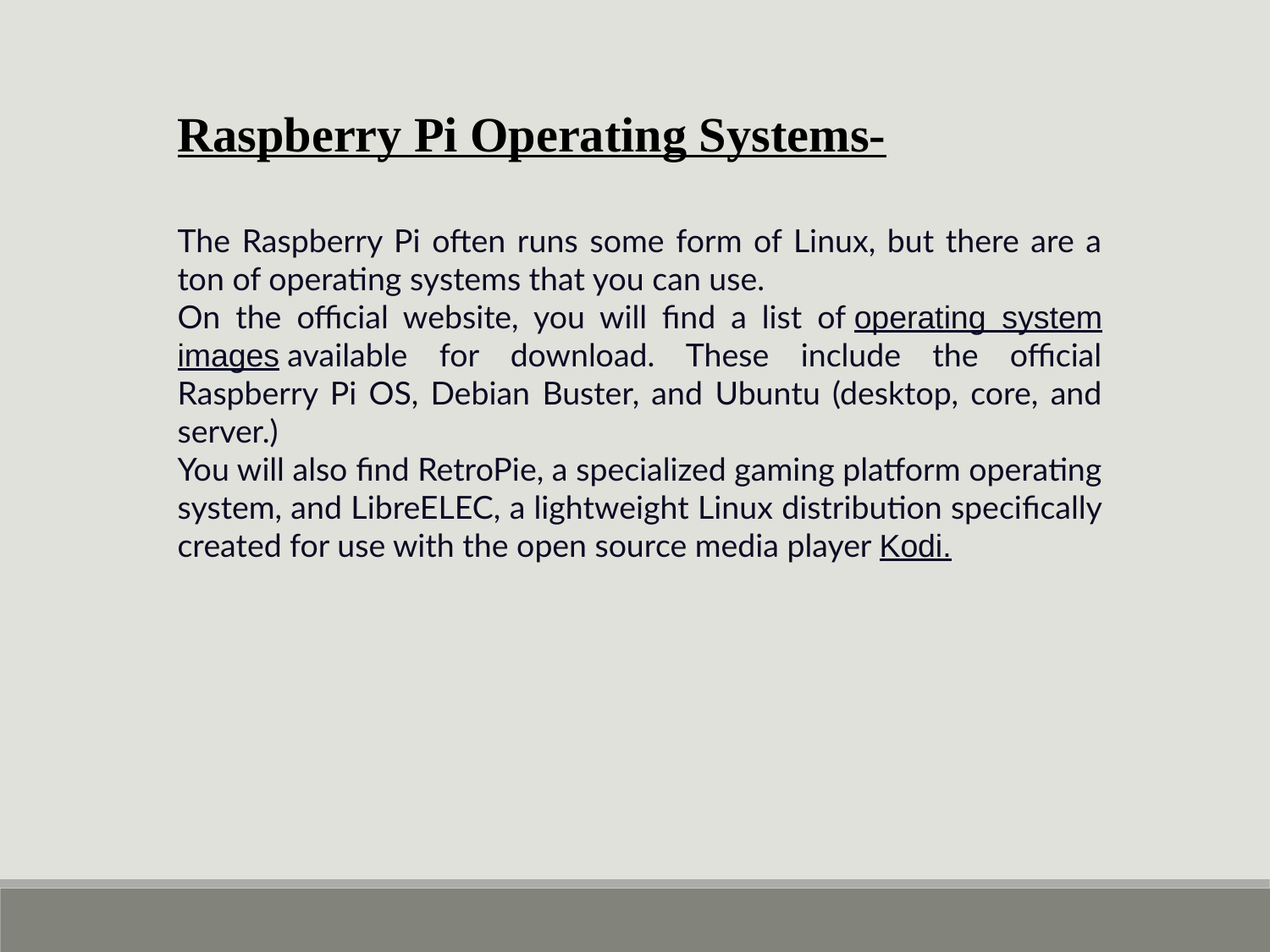

Raspberry Pi Operating Systems-

The Raspberry Pi often runs some form of Linux, but there are a ton of operating systems that you can use.
On the official website, you will find a list of operating system images available for download. These include the official Raspberry Pi OS, Debian Buster, and Ubuntu (desktop, core, and server.)
You will also find RetroPie, a specialized gaming platform operating system, and LibreELEC, a lightweight Linux distribution specifically created for use with the open source media player Kodi.